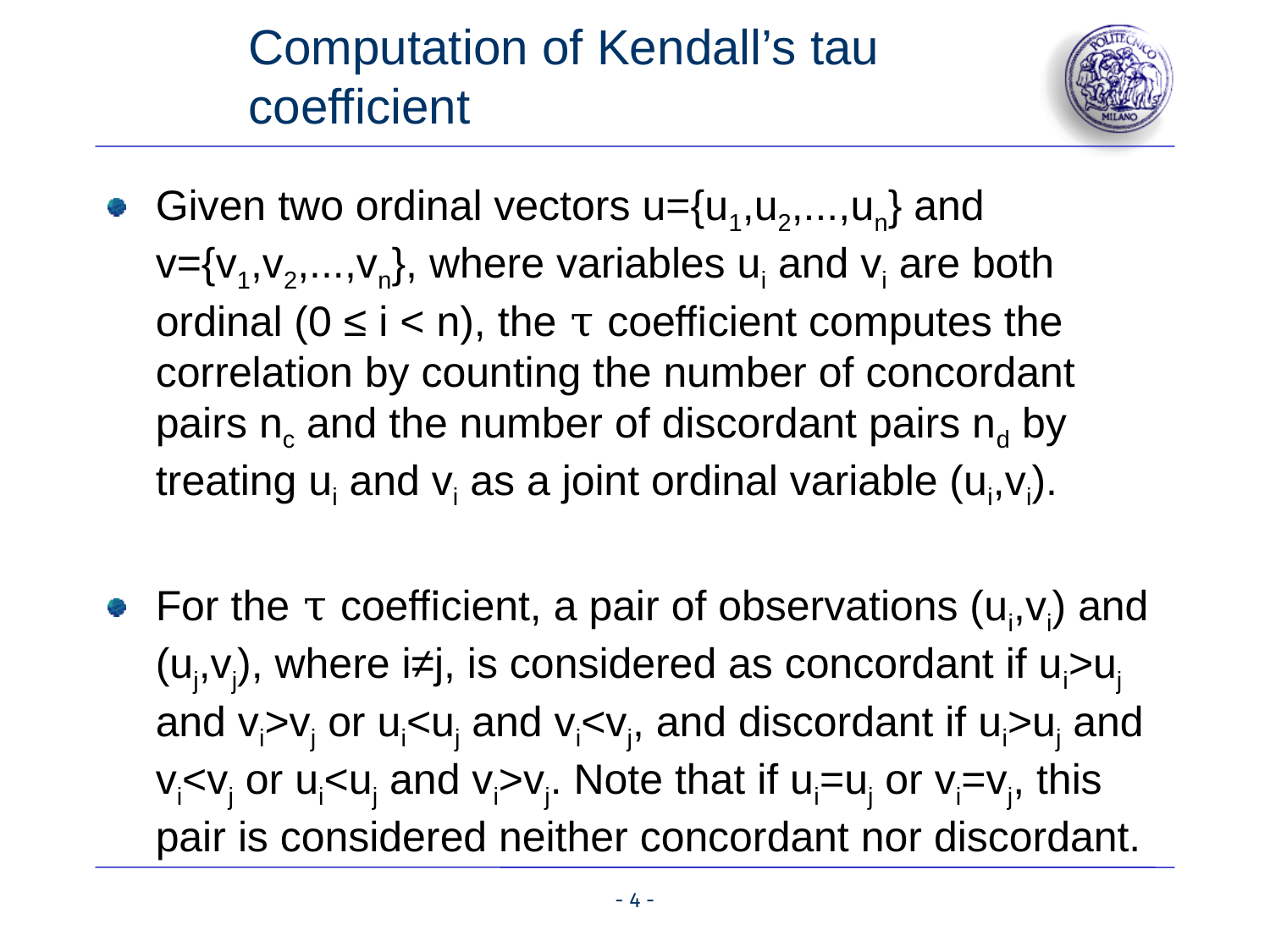

# Computation of Kendall’s tau coefficient
Given two ordinal vectors u={u1,u2,...,un} and v={v1,v2,...,vn}, where variables ui and vi are both ordinal (0 ≤ i < n), the τ coeﬃcient computes the correlation by counting the number of concordant pairs nc and the number of discordant pairs nd by treating ui and vi as a joint ordinal variable (ui,vi).

For the τ coeﬃcient, a pair of observations (ui,vi) and (uj,vj), where i≠j, is considered as concordant if ui>uj and vi>vj or ui<uj and vi<vj, and discordant if ui>uj and vi<vj or ui<uj and vi>vj. Note that if ui=uj or vi=vj, this pair is considered neither concordant nor discordant.
- 4 -